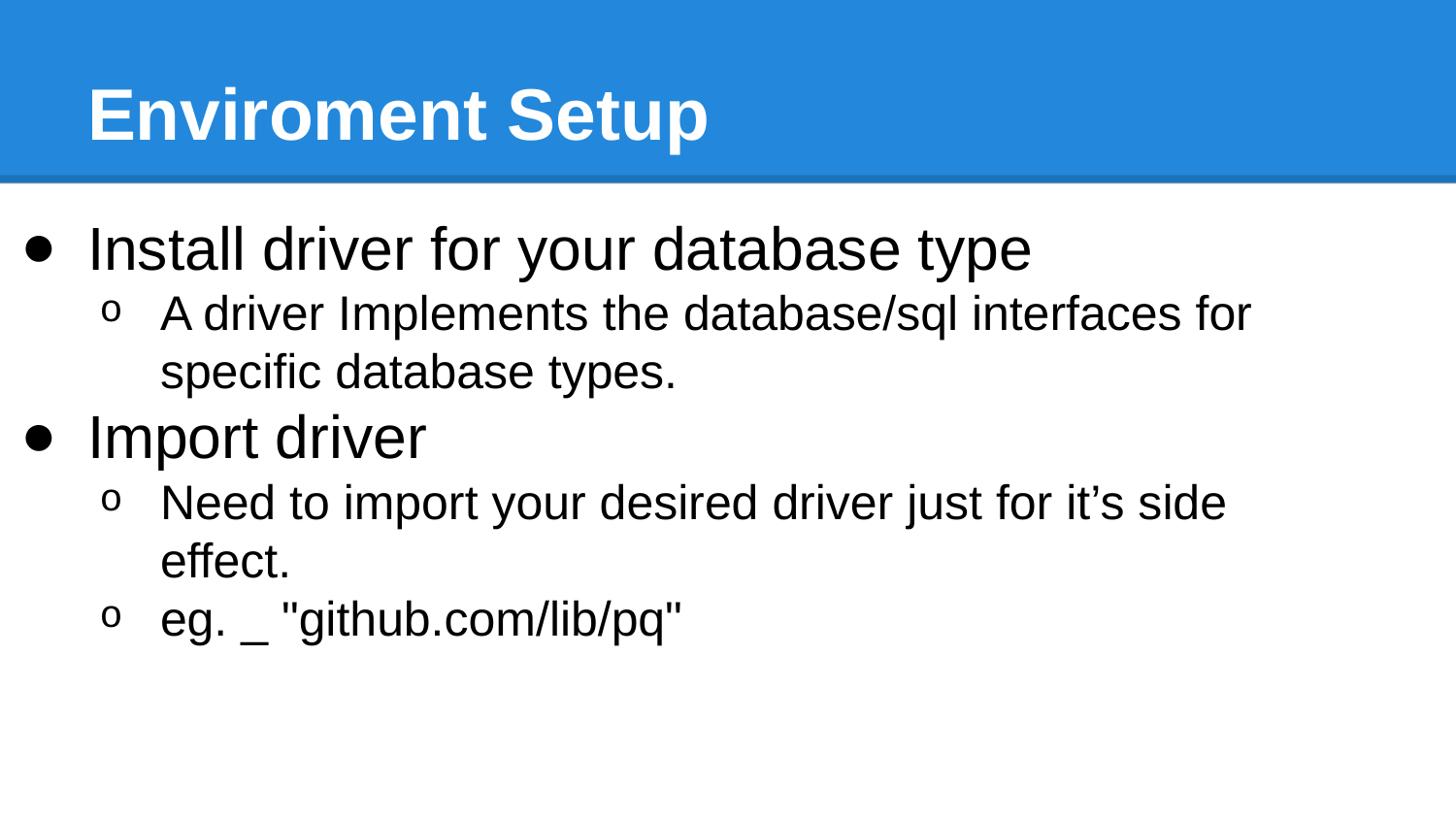

# Enviroment Setup
Install driver for your database type
A driver Implements the database/sql interfaces for specific database types.
Import driver
Need to import your desired driver just for it’s side effect.
eg. _ "github.com/lib/pq"